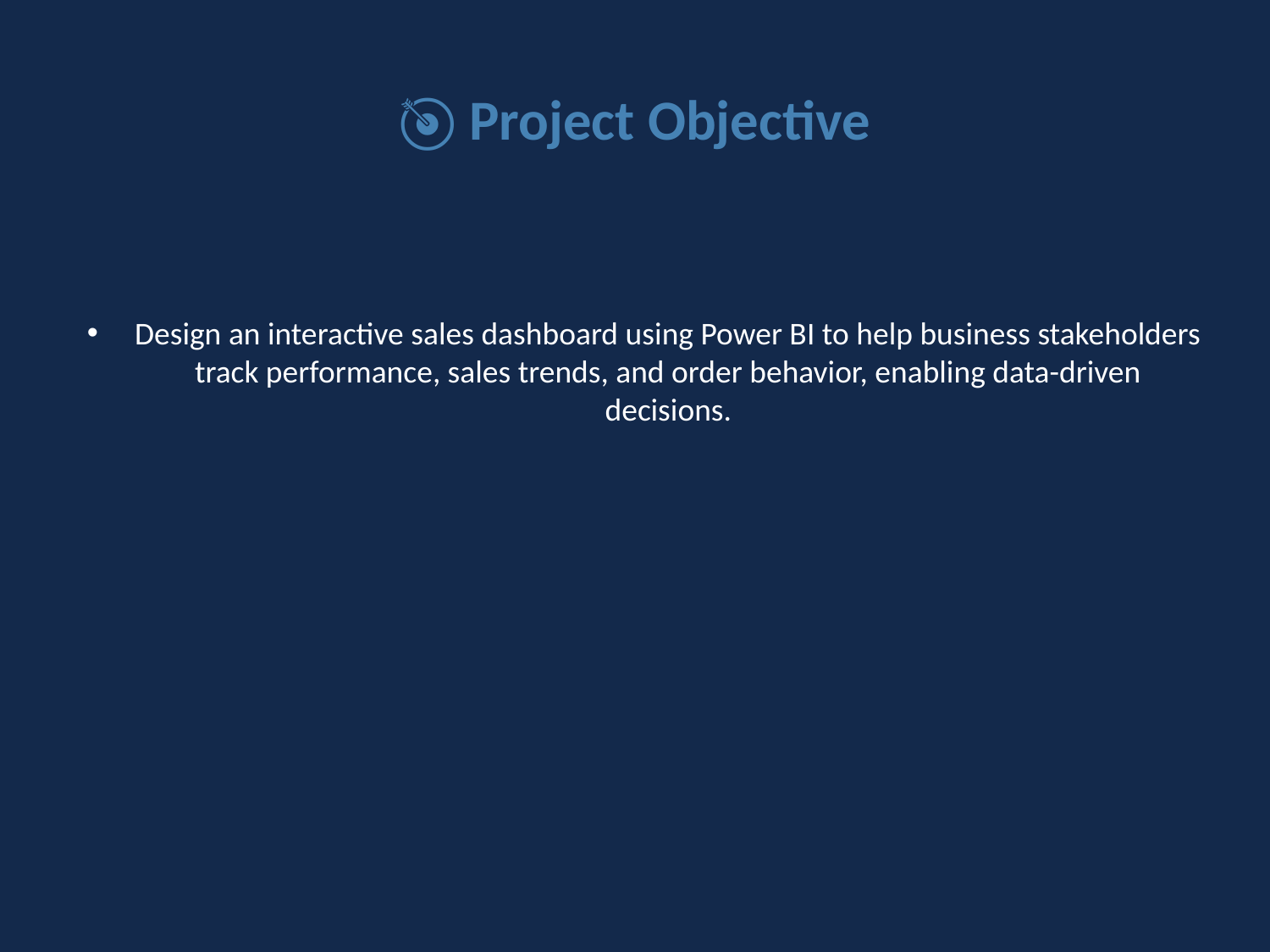

# 🎯 Project Objective
Design an interactive sales dashboard using Power BI to help business stakeholders track performance, sales trends, and order behavior, enabling data-driven decisions.